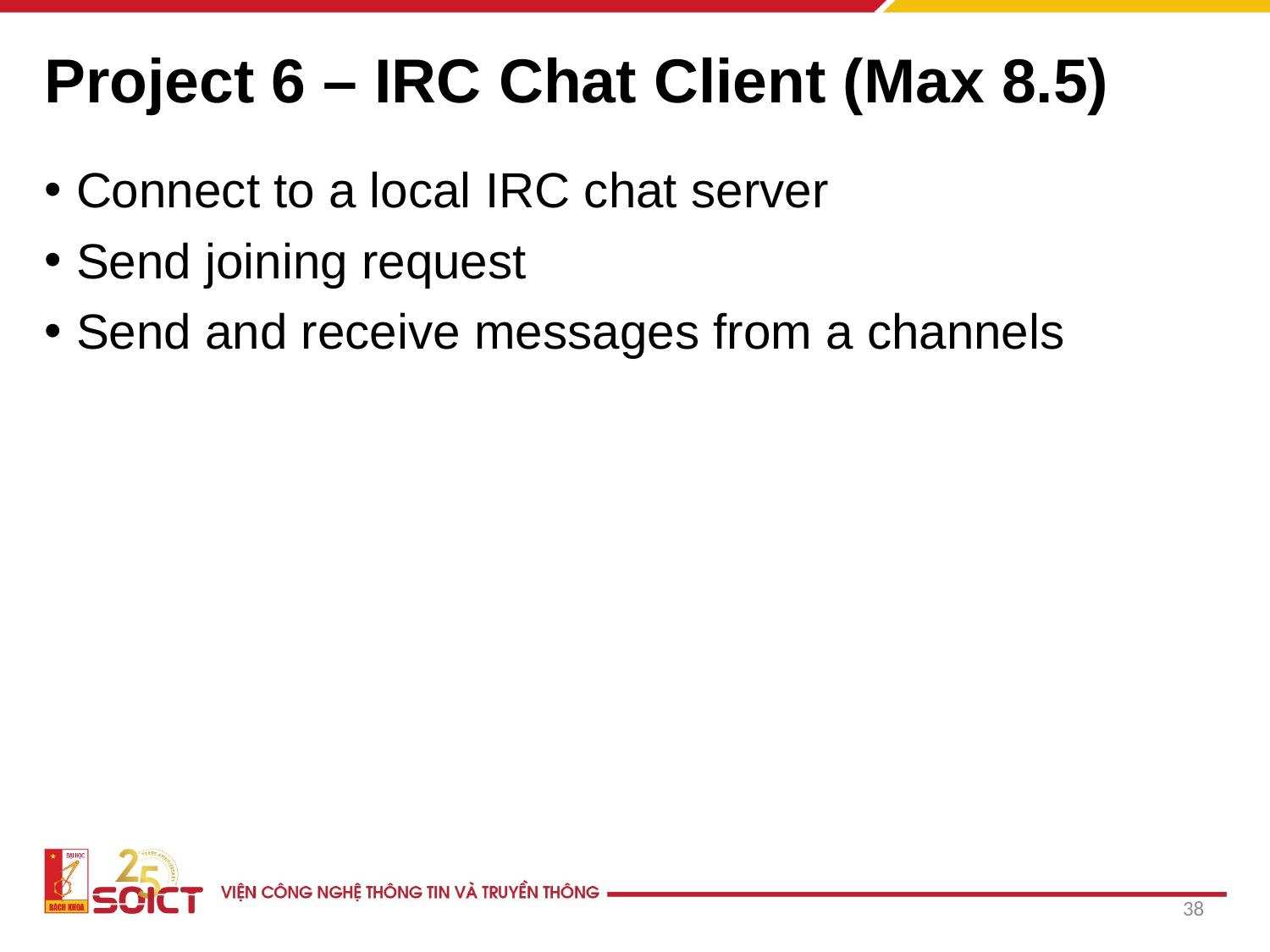

# Project 6 – IRC Chat Client (Max 8.5)
Connect to a local IRC chat server
Send joining request
Send and receive messages from a channels
38